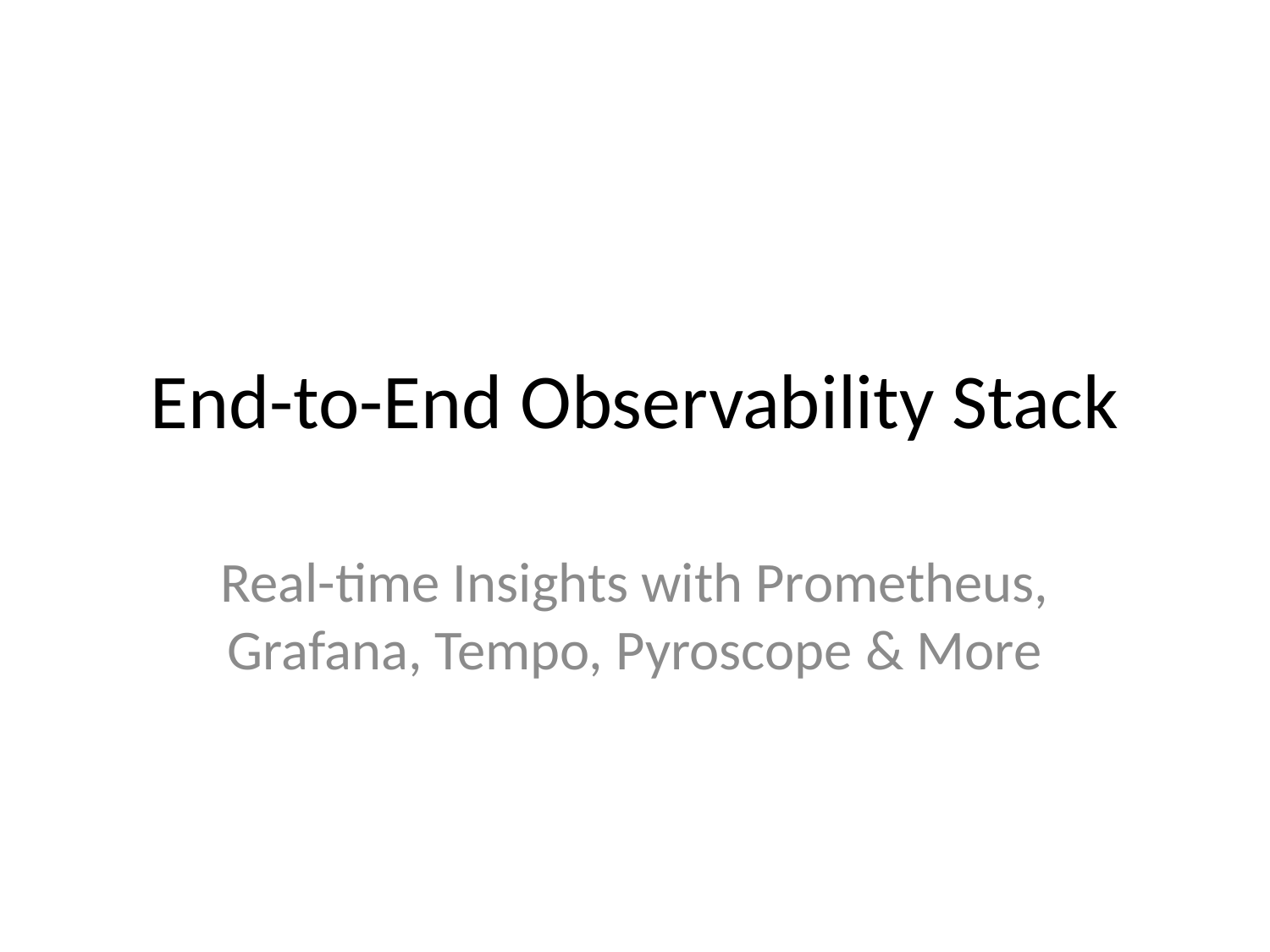

# End-to-End Observability Stack
Real-time Insights with Prometheus, Grafana, Tempo, Pyroscope & More